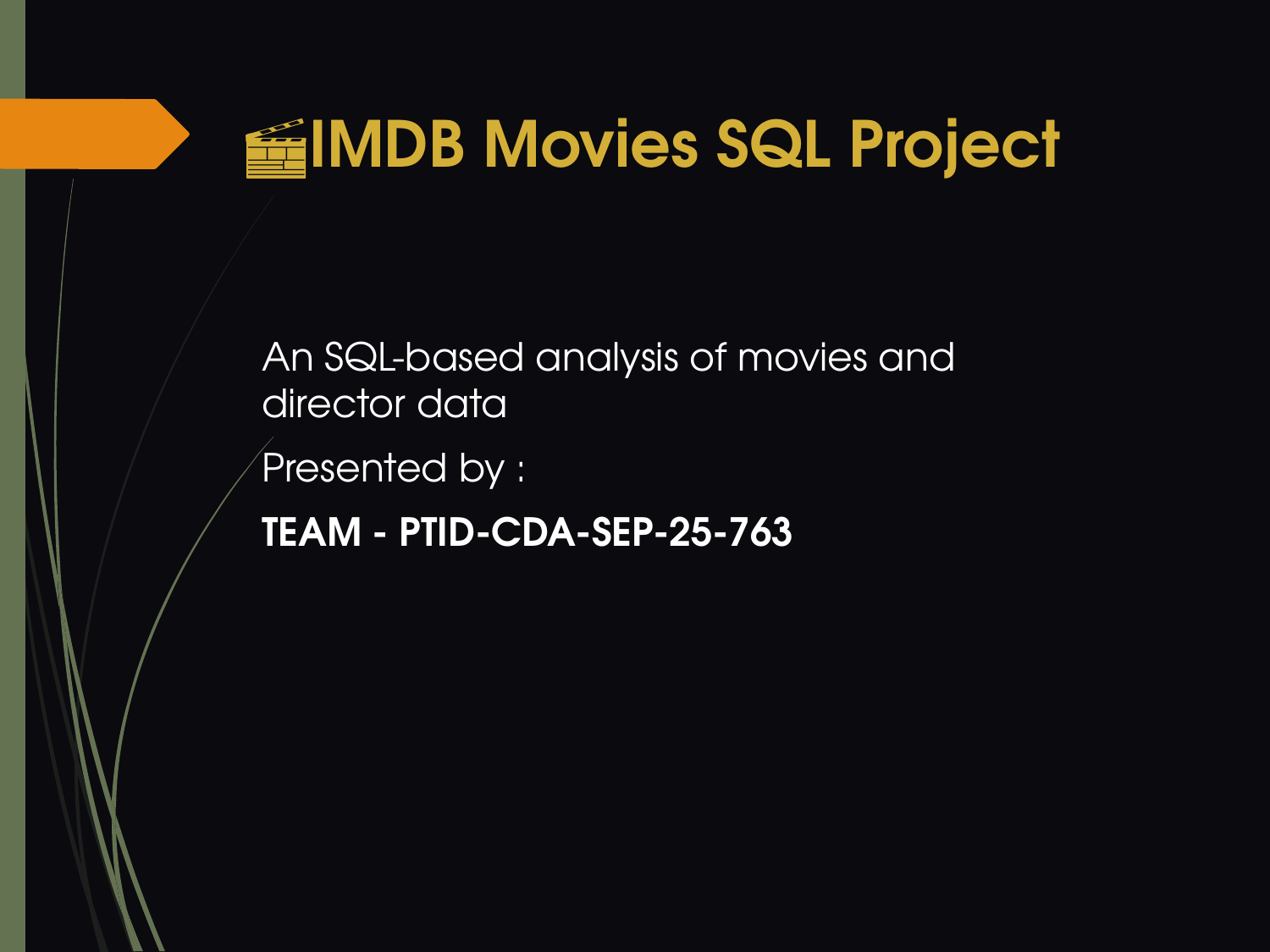

🎬IMDB Movies SQL Project

An SQL-based analysis of movies and director data
Presented by :
TEAM - PTID-CDA-SEP-25-763